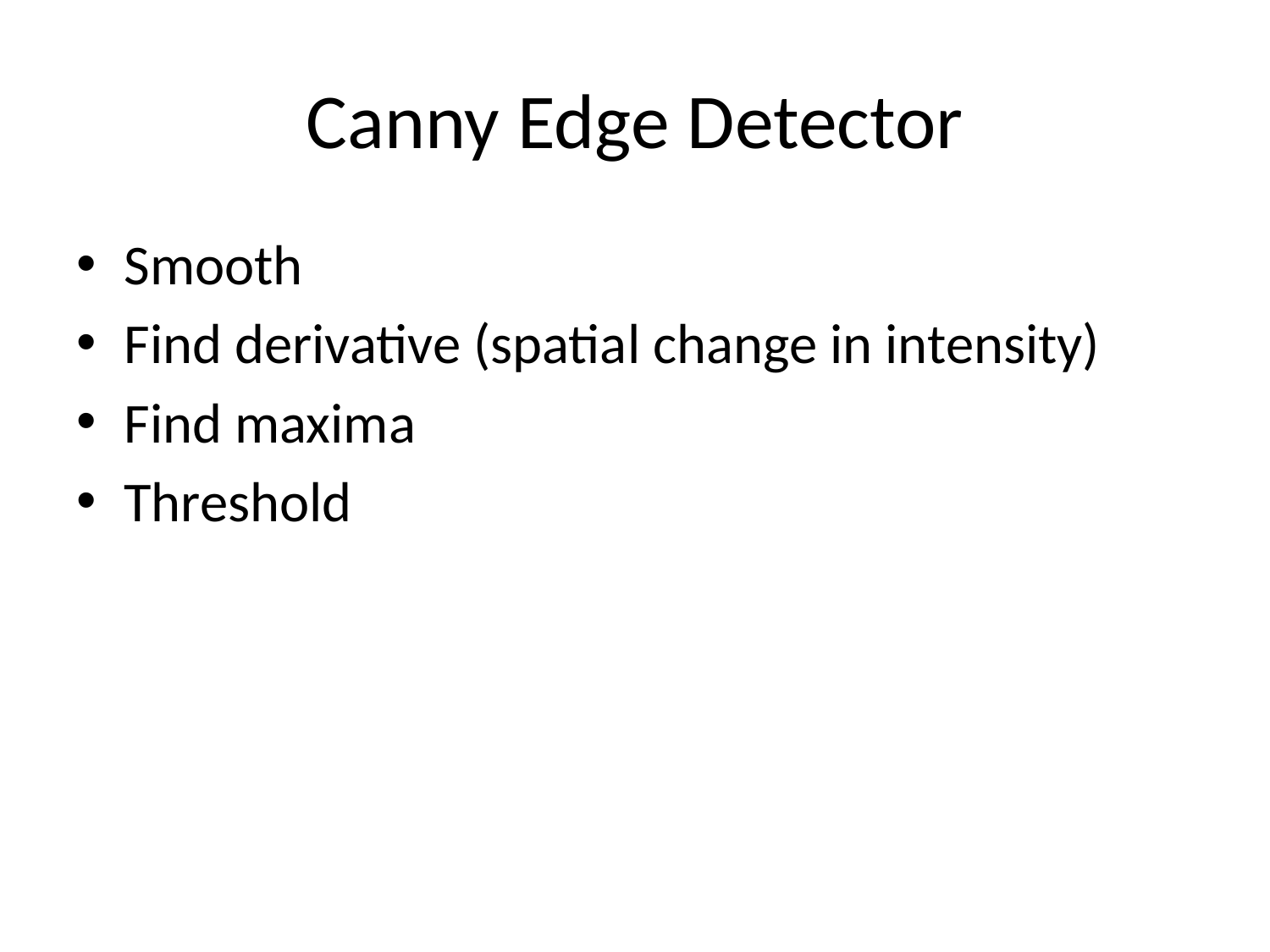

# Canny Edge Detector
Smooth
Find derivative (spatial change in intensity)
Find maxima
Threshold